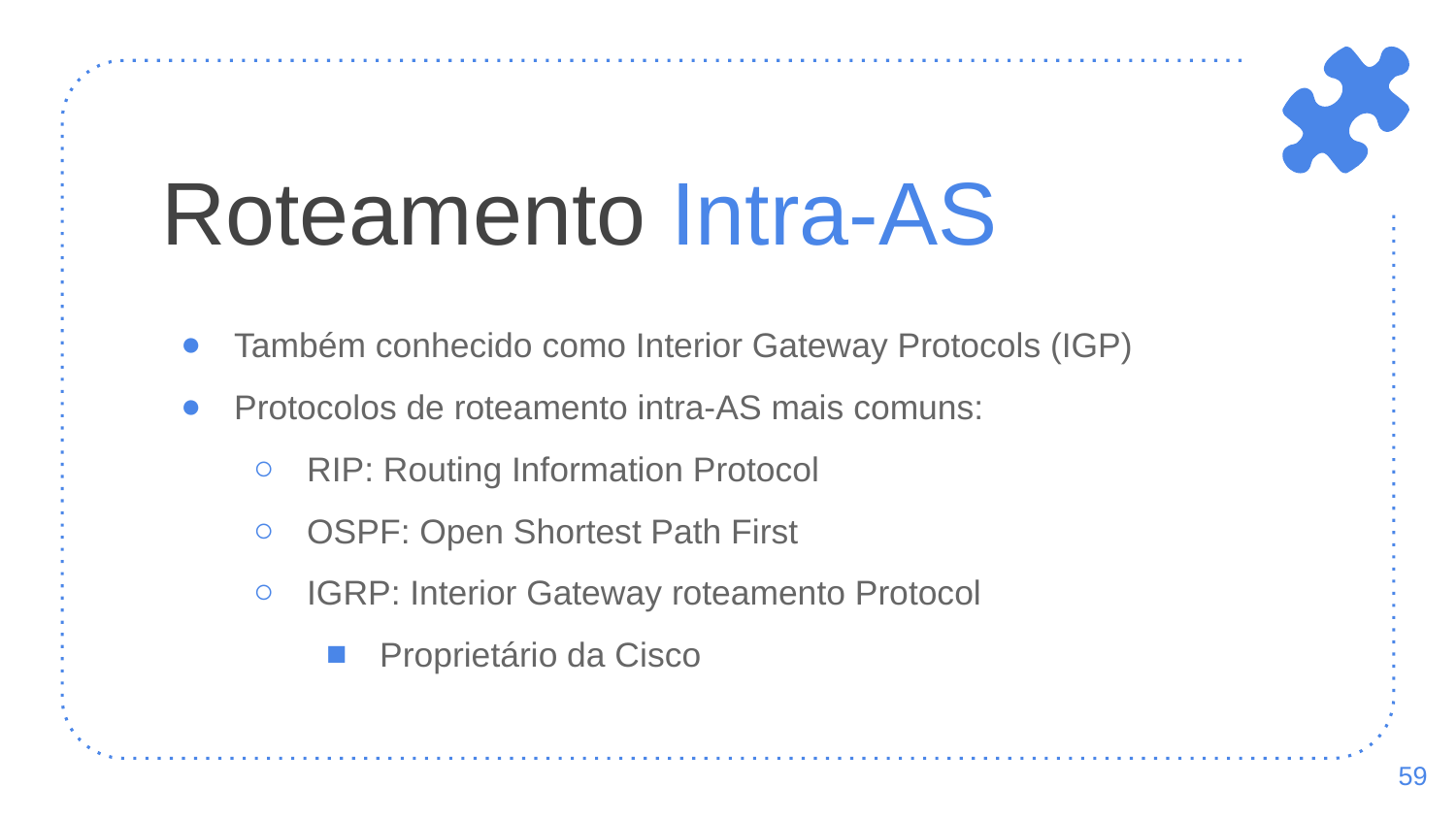

# Roteamento Intra-AS
Também conhecido como Interior Gateway Protocols (IGP)
Protocolos de roteamento intra-AS mais comuns:
RIP: Routing Information Protocol
OSPF: Open Shortest Path First
IGRP: Interior Gateway roteamento Protocol
Proprietário da Cisco
59